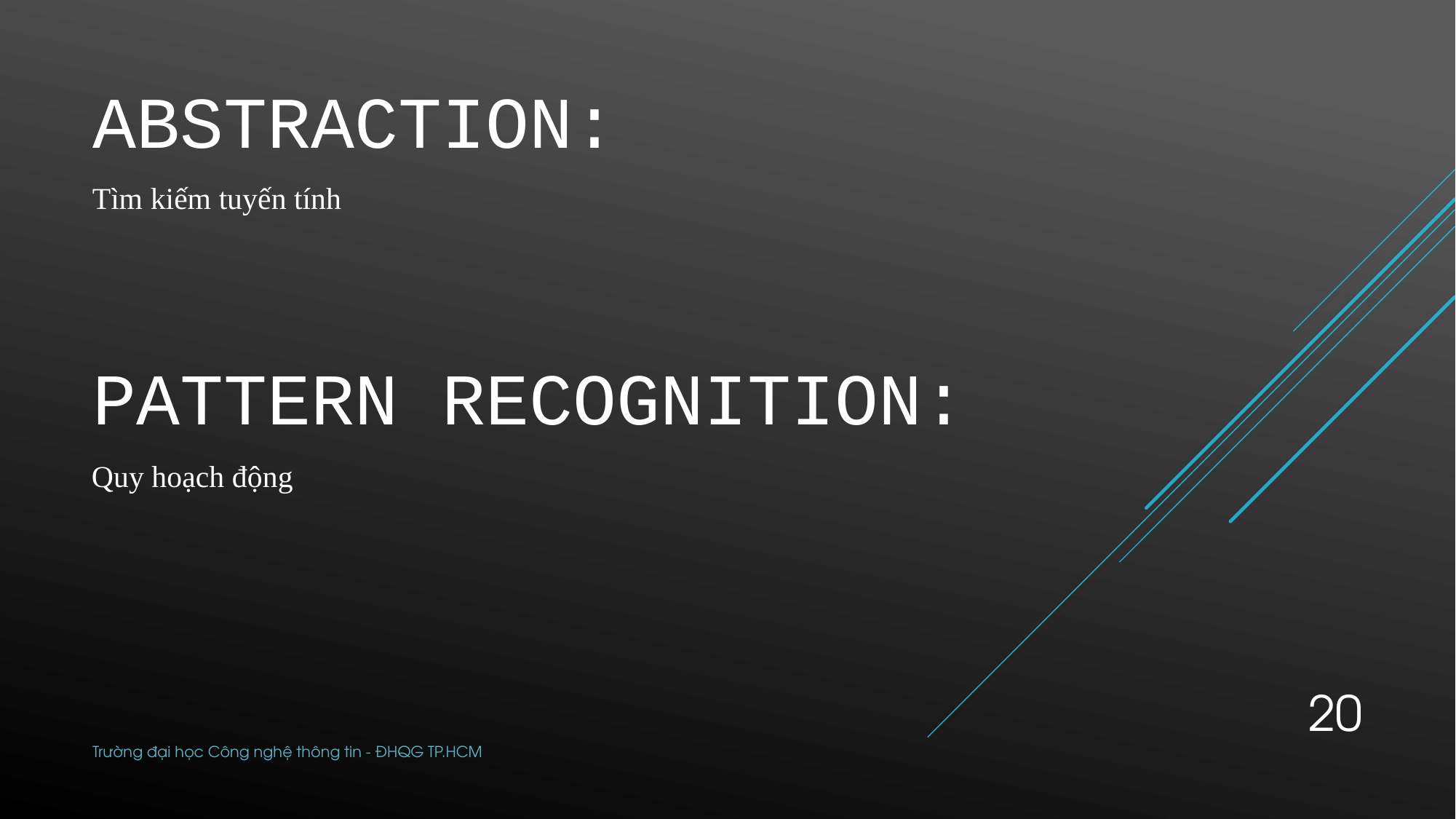

# Abstraction:
Tìm kiếm tuyến tính
Pattern Recognition:
Quy hoạch động
20
Trường đại học Công nghệ thông tin - ĐHQG TP.HCM